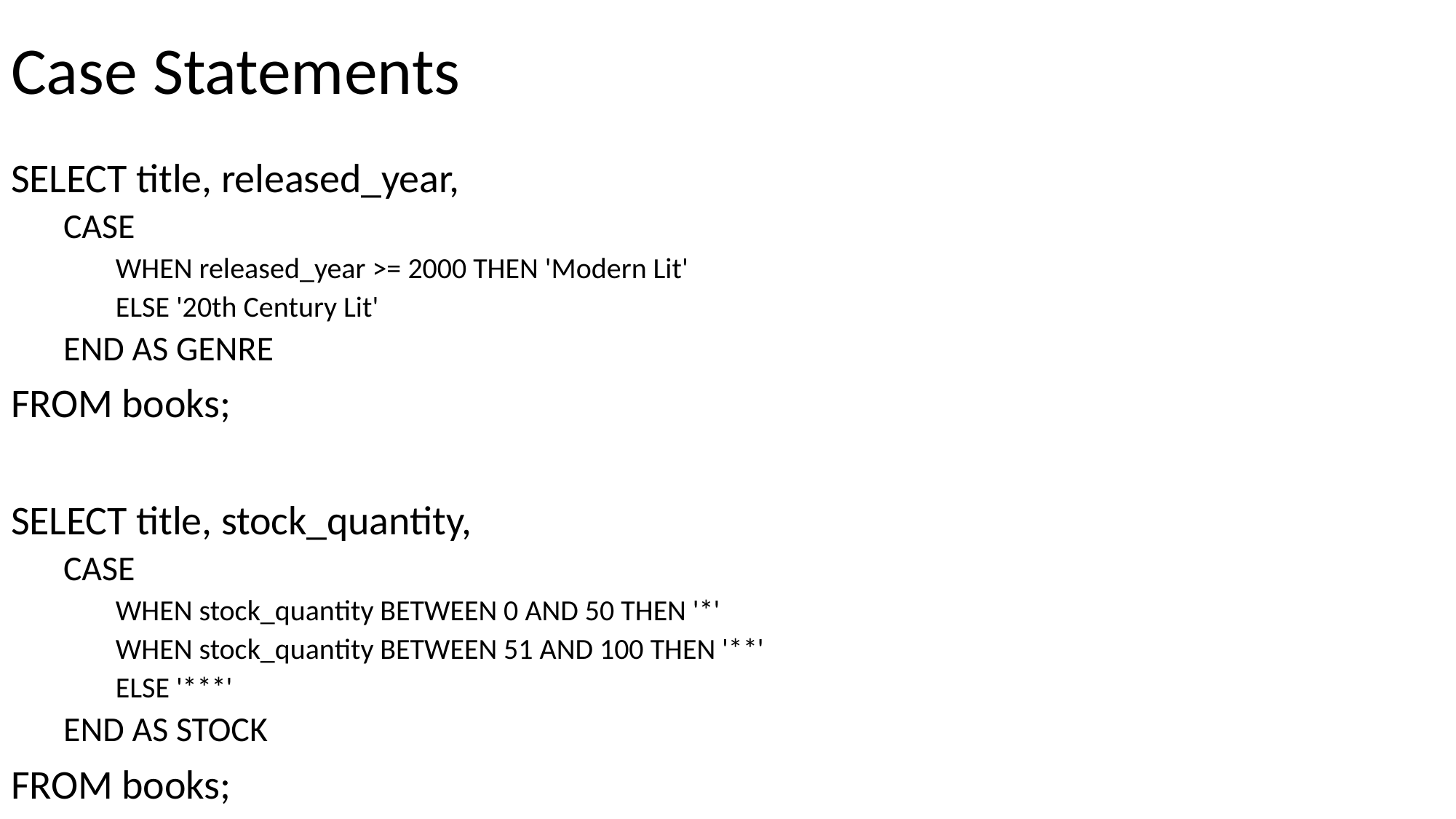

# Case Statements
SELECT title, released_year,
CASE
WHEN released_year >= 2000 THEN 'Modern Lit'
ELSE '20th Century Lit'
END AS GENRE
FROM books;

SELECT title, stock_quantity,
CASE
WHEN stock_quantity BETWEEN 0 AND 50 THEN '*'
WHEN stock_quantity BETWEEN 51 AND 100 THEN '**'
ELSE '***'
END AS STOCK
FROM books;